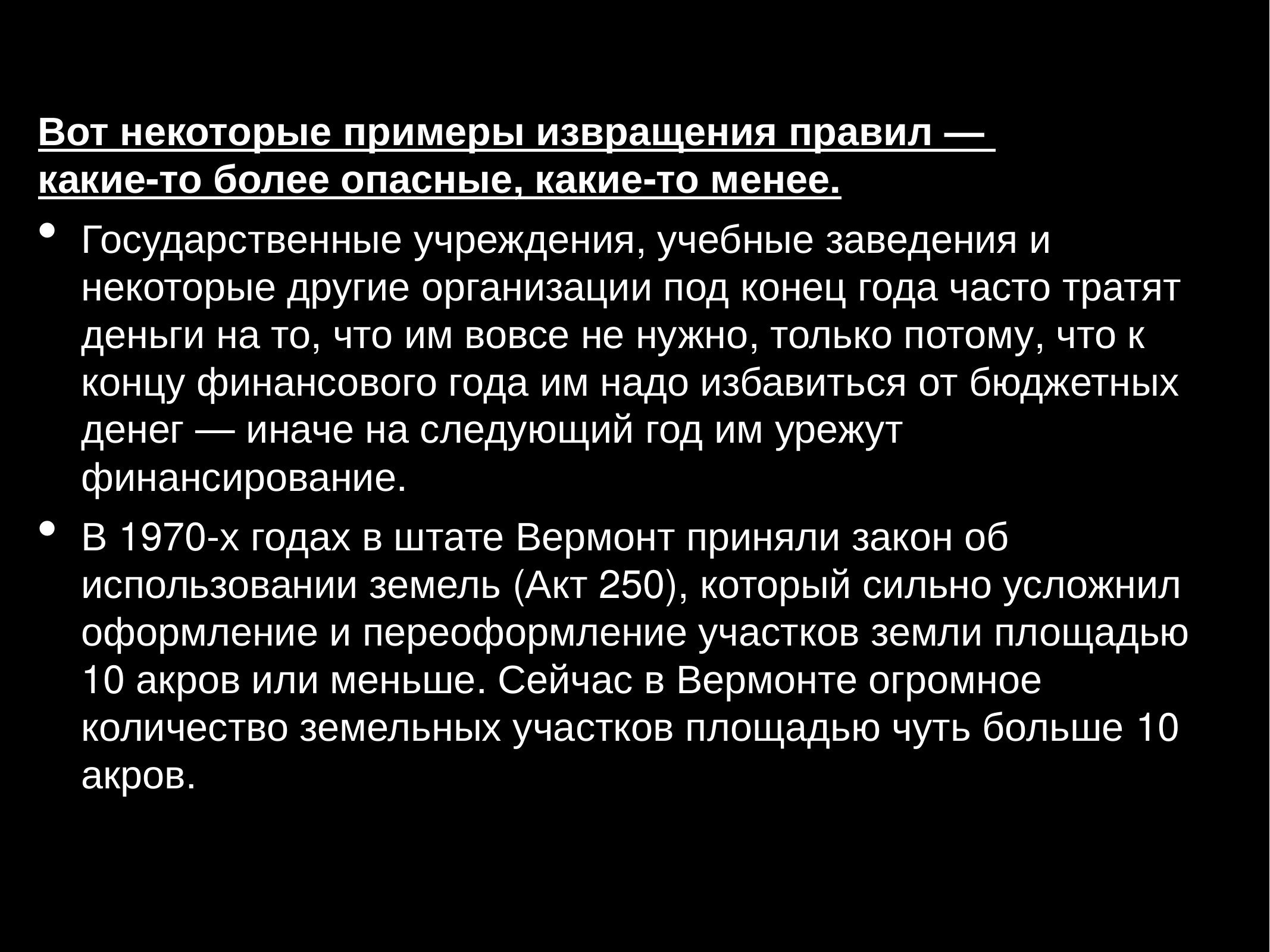

41
Вот некоторые примеры извращения правил —
какие-то более опасные, какие-то менее.
Государственные учреждения, учебные заведения и некоторые другие организации под конец года часто тратят деньги на то, что им вовсе не нужно, только потому, что к концу финансового года им надо избавиться от бюджетных денег — иначе на следующий год им урежут финансирование.
В 1970-х годах в штате Вермонт приняли закон об использовании земель (Акт 250), который сильно усложнил оформление и переоформление участков земли площадью 10 акров или меньше. Сейчас в Вермонте огромное количество земельных участков площадью чуть больше 10 акров.